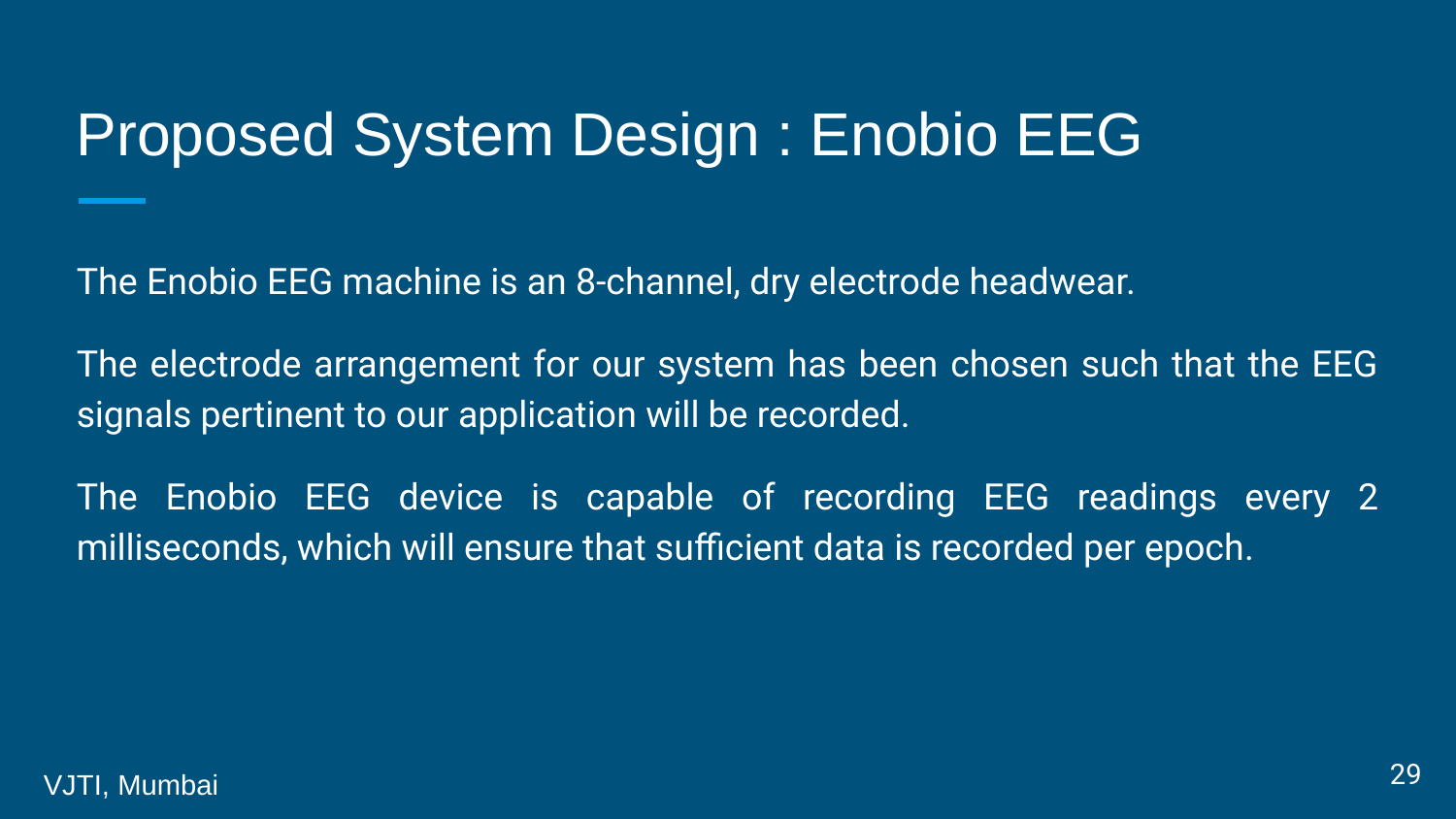

# Proposed System Design : Enobio EEG
The Enobio EEG machine is an 8-channel, dry electrode headwear.
The electrode arrangement for our system has been chosen such that the EEG signals pertinent to our application will be recorded.
The Enobio EEG device is capable of recording EEG readings every 2 milliseconds, which will ensure that sufficient data is recorded per epoch.
29